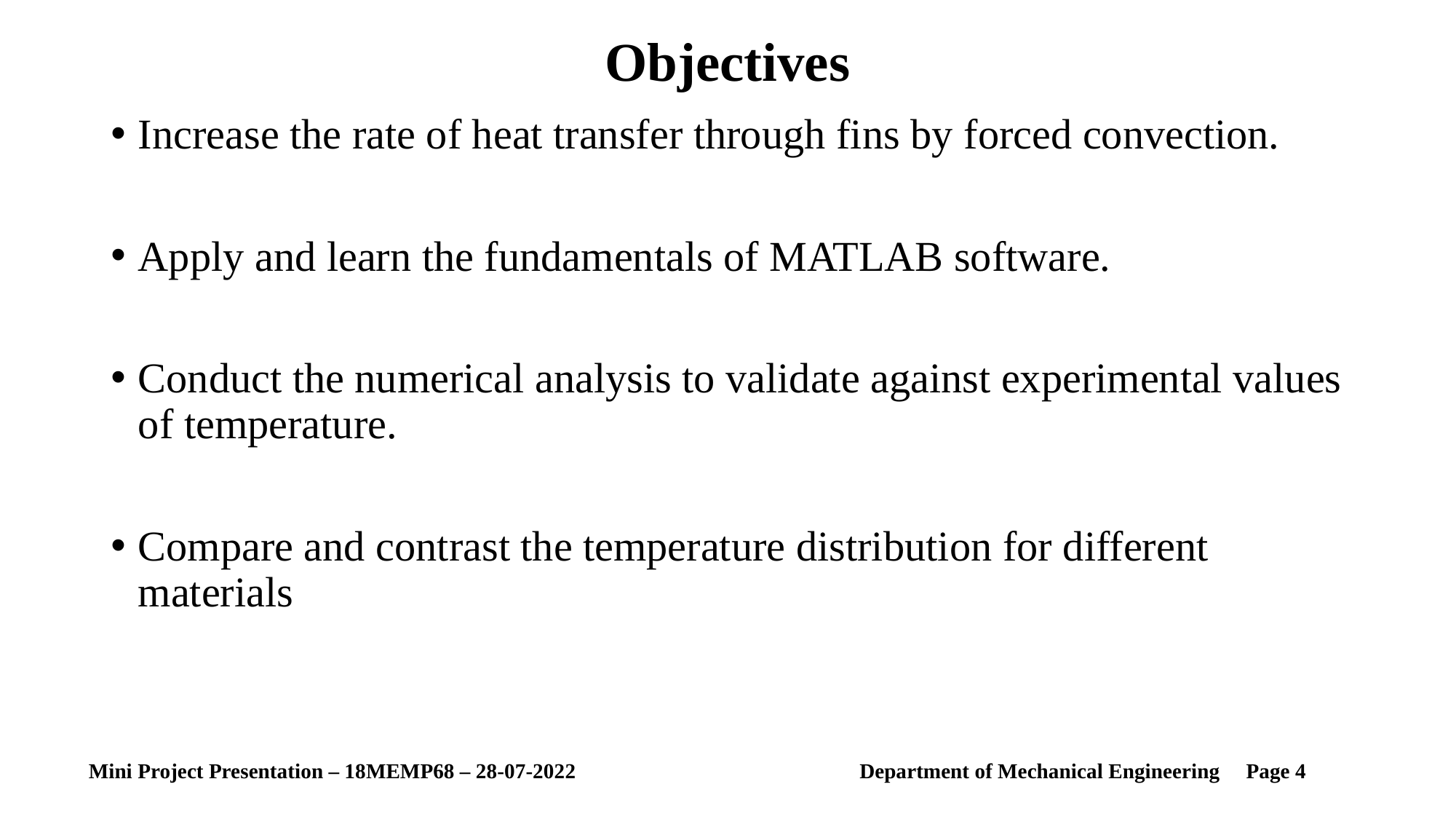

# Objectives
Increase the rate of heat transfer through fins by forced convection.

Apply and learn the fundamentals of MATLAB software.

Conduct the numerical analysis to validate against experimental values of temperature.

Compare and contrast the temperature distribution for different materials

Mini Project Presentation – 18MEMP68 – 28-07-2022		                      Department of Mechanical Engineering     Page 4